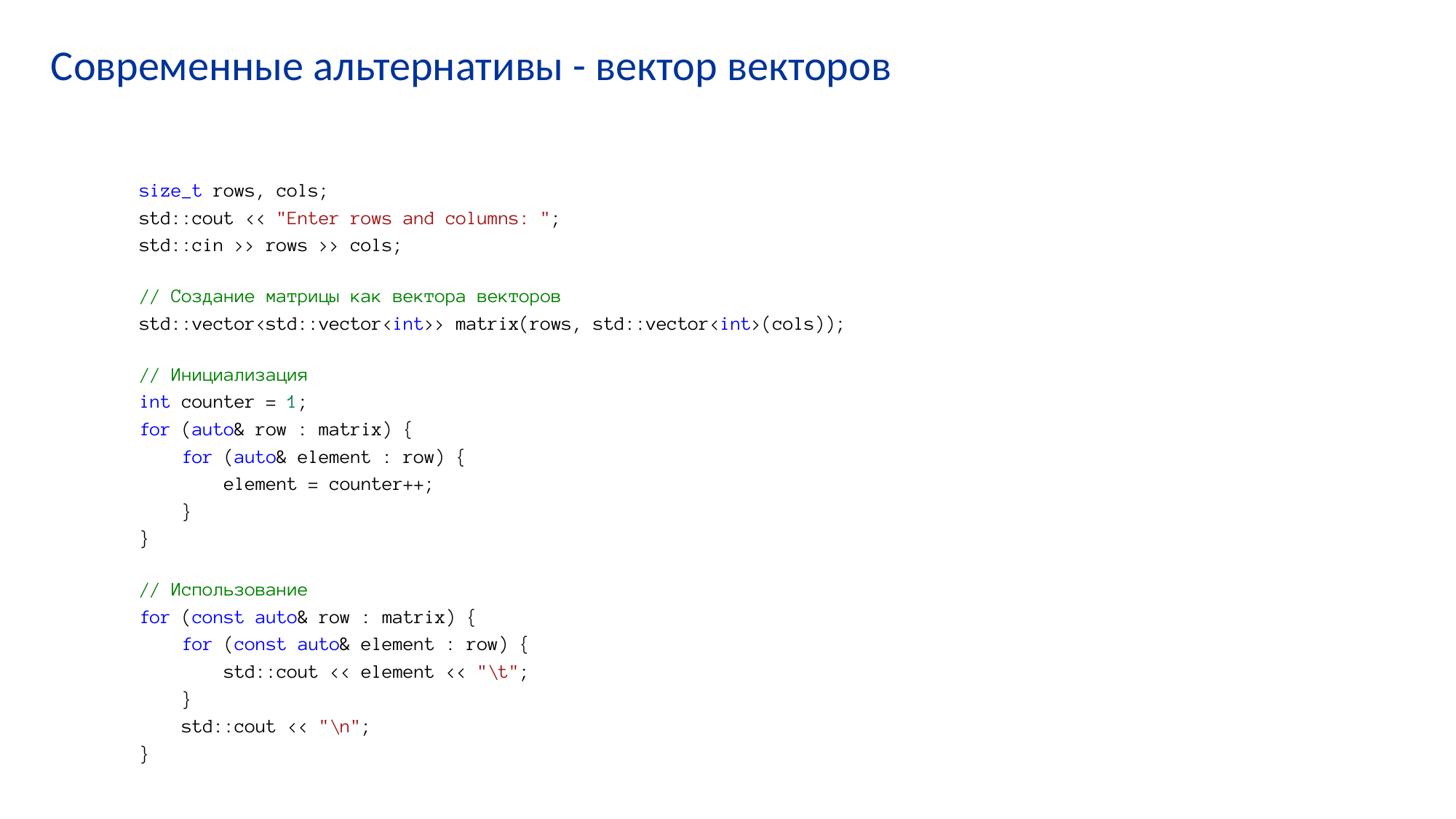

# Современные альтернативы - вектор векторов
size_t rows, cols;
std::cout << "Enter rows and columns: ";
std::cin >> rows >> cols;
// Создание матрицы как вектора векторов
std::vector<std::vector<int>> matrix(rows, std::vector<int>(cols));
// Инициализация
int counter = 1;
for (auto& row : matrix) {
    for (auto& element : row) {
        element = counter++;
    }
}
// Использование
for (const auto& row : matrix) {
    for (const auto& element : row) {
        std::cout << element << "\t";
    }
    std::cout << "\n";
}